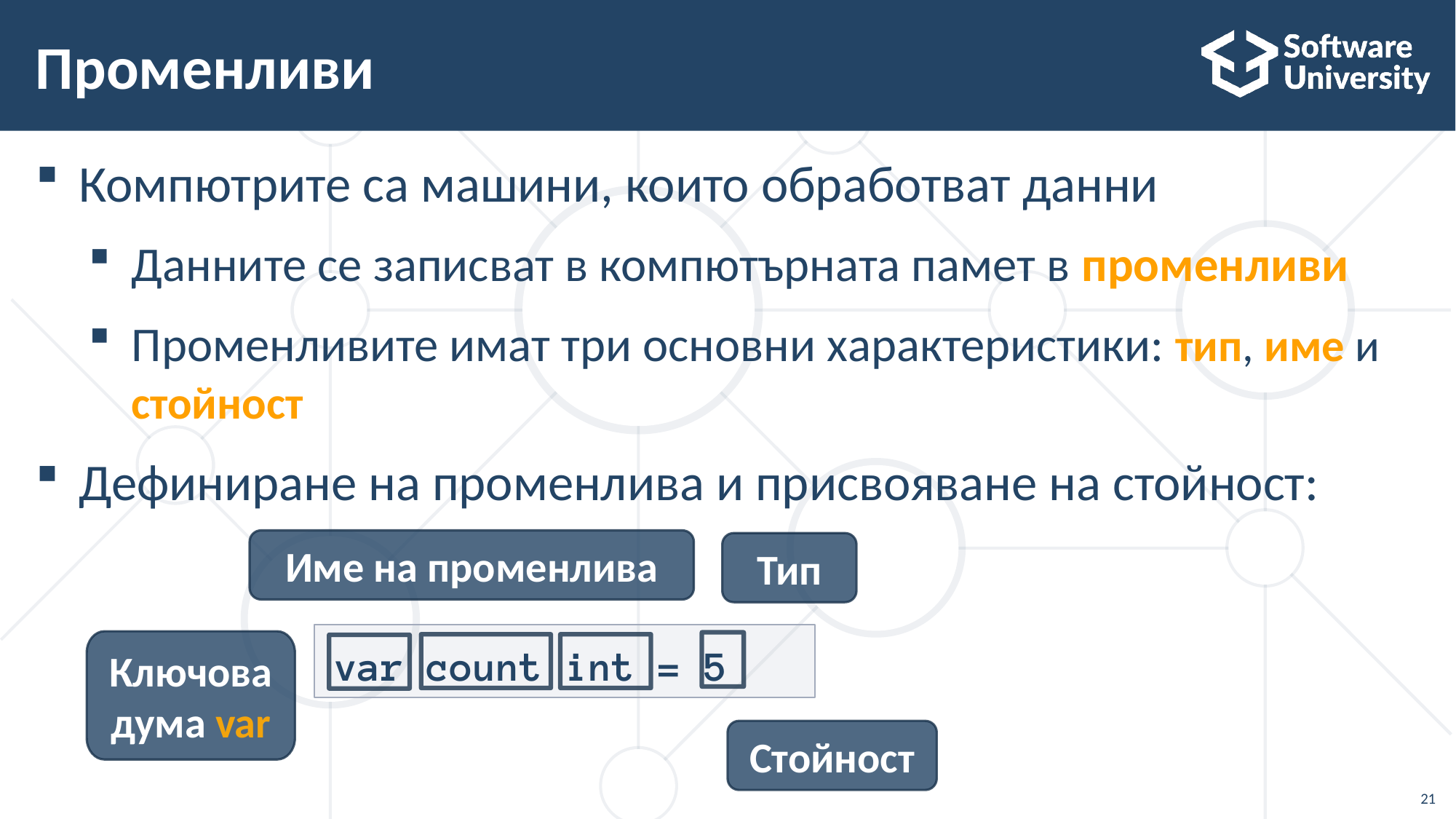

# Променливи
Компютрите са машини, които обработват данни
Данните се записват в компютърната памет в променливи
Променливите имат три основни характеристики: тип, име и стойност
Дефиниране на променлива и присвояване на стойност:

Име на променлива
Тип
var count int = 5
Стойност

Ключова дума var

21